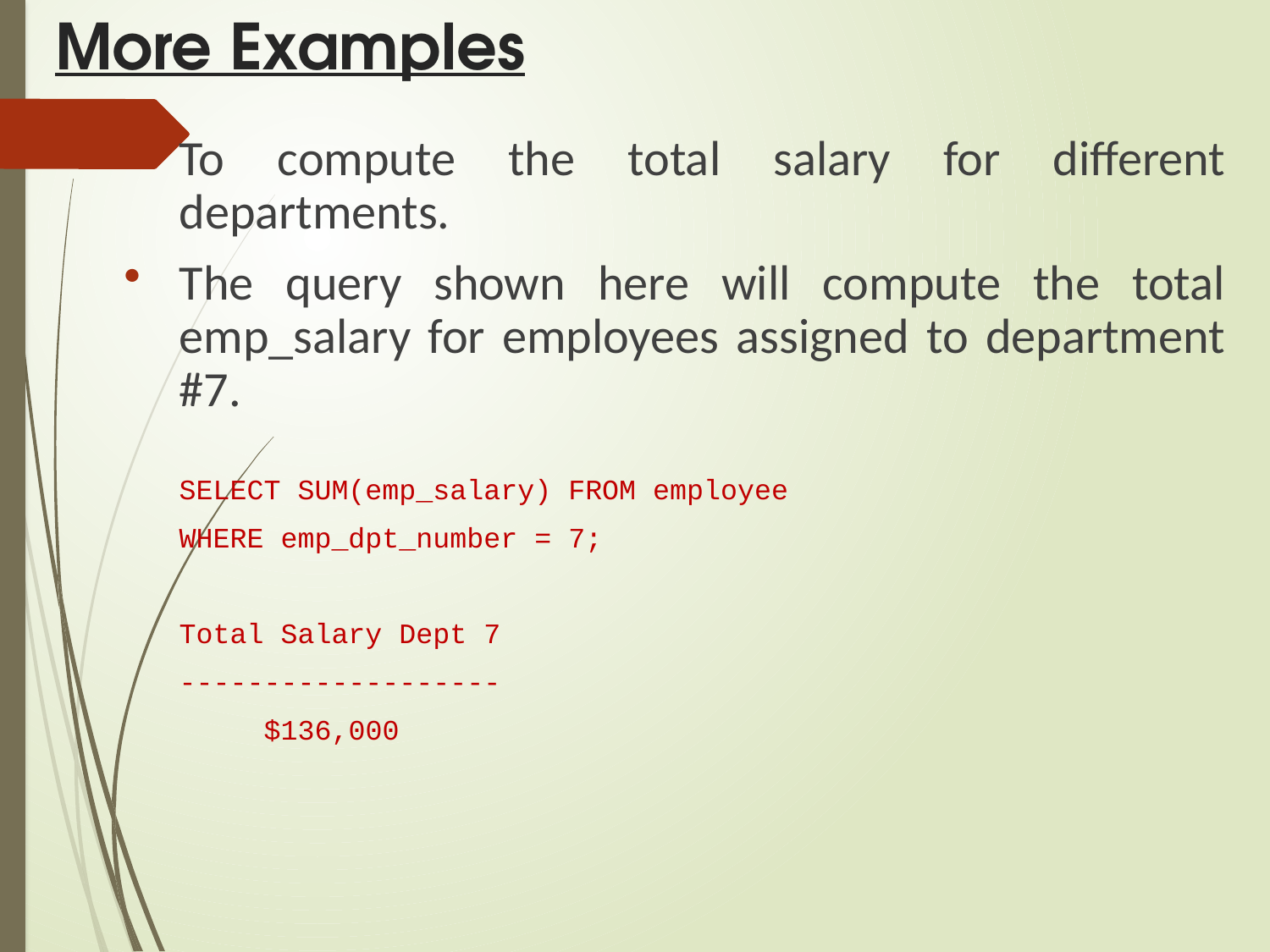

# More Examples
To compute the total salary for different departments.
The query shown here will compute the total emp_salary for employees assigned to department #7.

	SELECT SUM(emp_salary) FROM employee
	WHERE emp_dpt_number = 7;

	Total Salary Dept 7
	-------------------
   	     $136,000